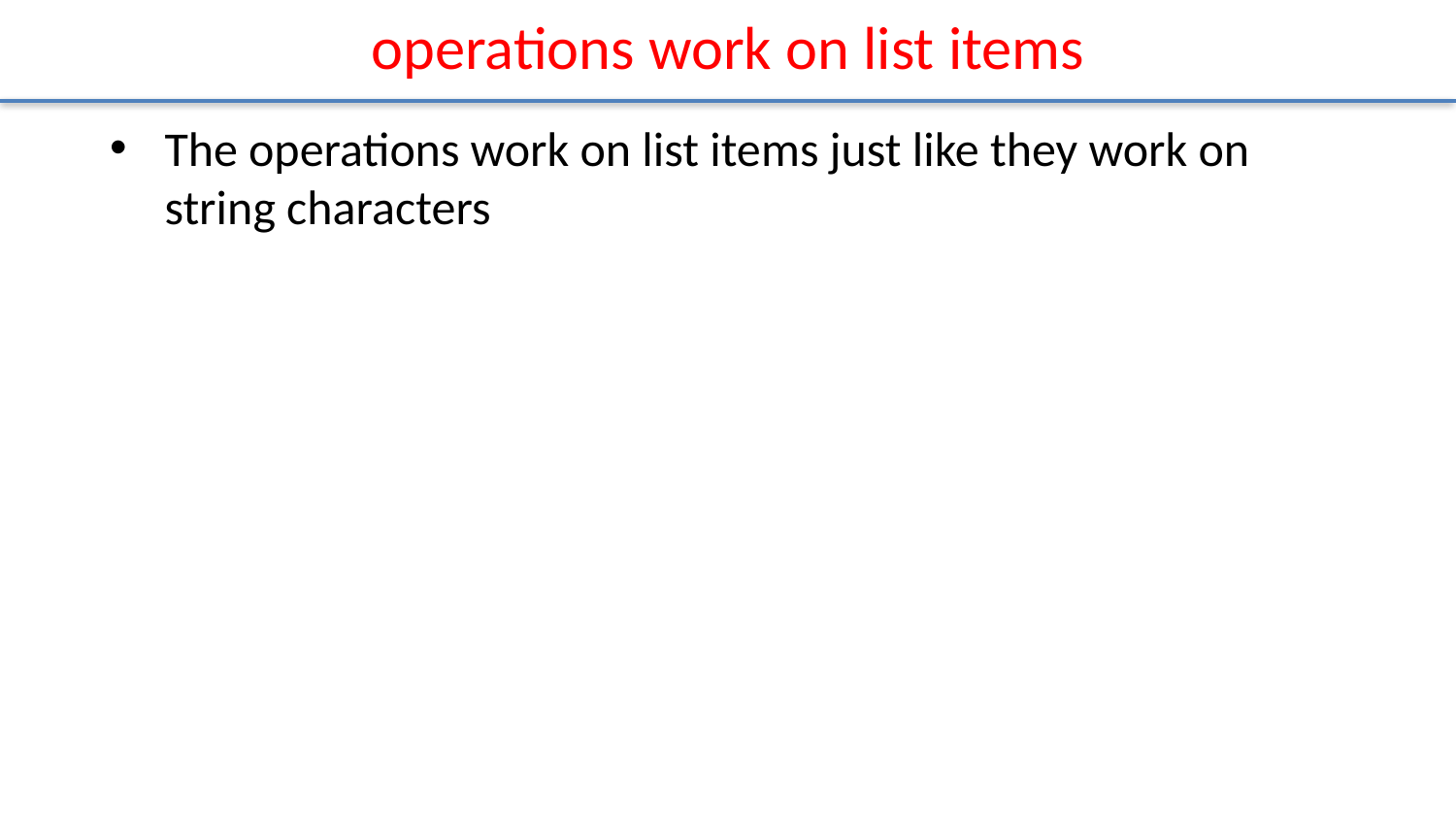

# operations work on list items
The operations work on list items just like they work on string characters